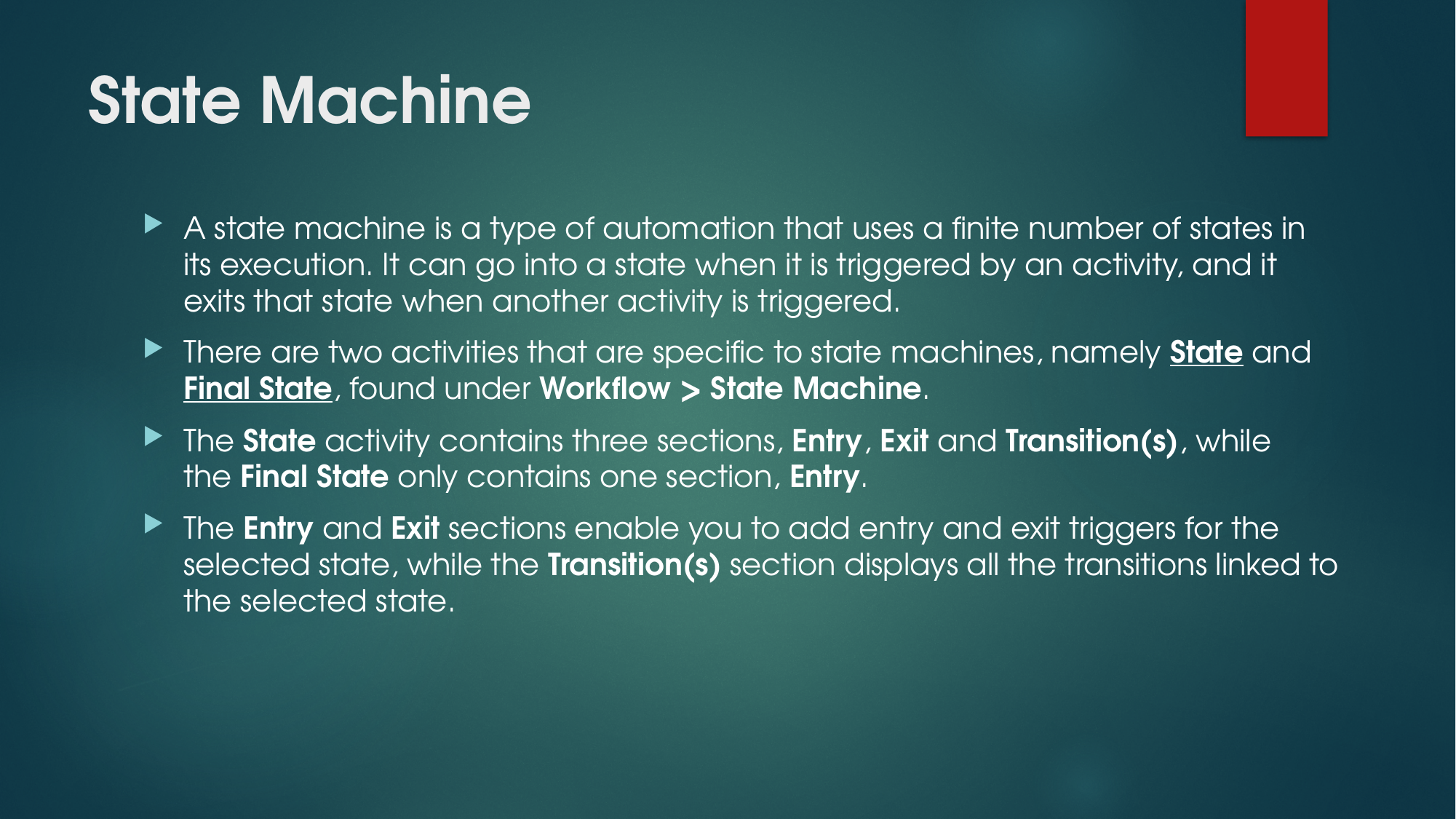

# State Machine
A state machine is a type of automation that uses a finite number of states in its execution. It can go into a state when it is triggered by an activity, and it exits that state when another activity is triggered.
There are two activities that are specific to state machines, namely State and Final State, found under Workflow > State Machine.
The State activity contains three sections, Entry, Exit and Transition(s), while the Final State only contains one section, Entry.
The Entry and Exit sections enable you to add entry and exit triggers for the selected state, while the Transition(s) section displays all the transitions linked to the selected state.